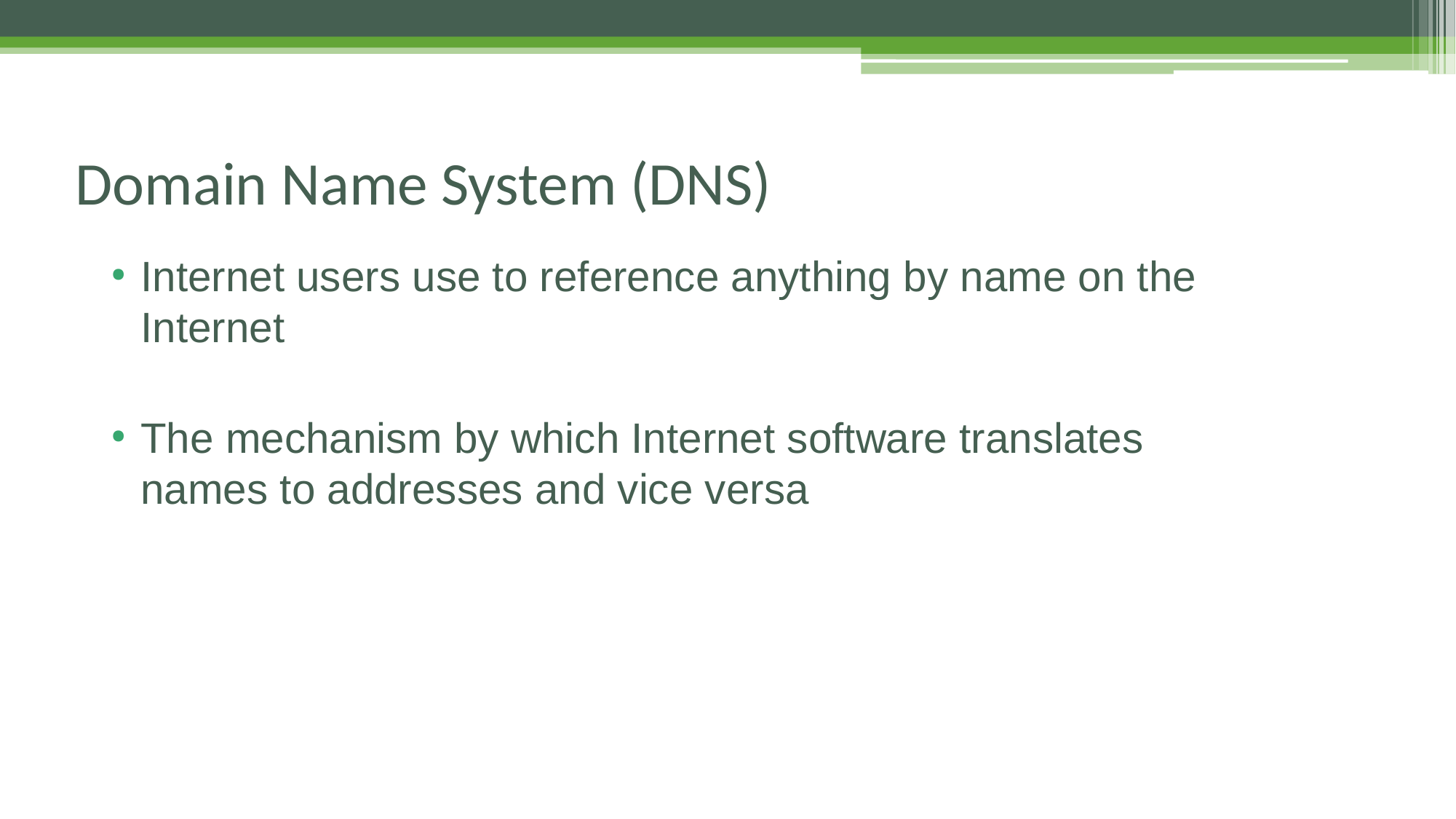

# Domain Name System (DNS)
Internet users use to reference anything by name on the Internet

The mechanism by which Internet software translates names to addresses and vice versa